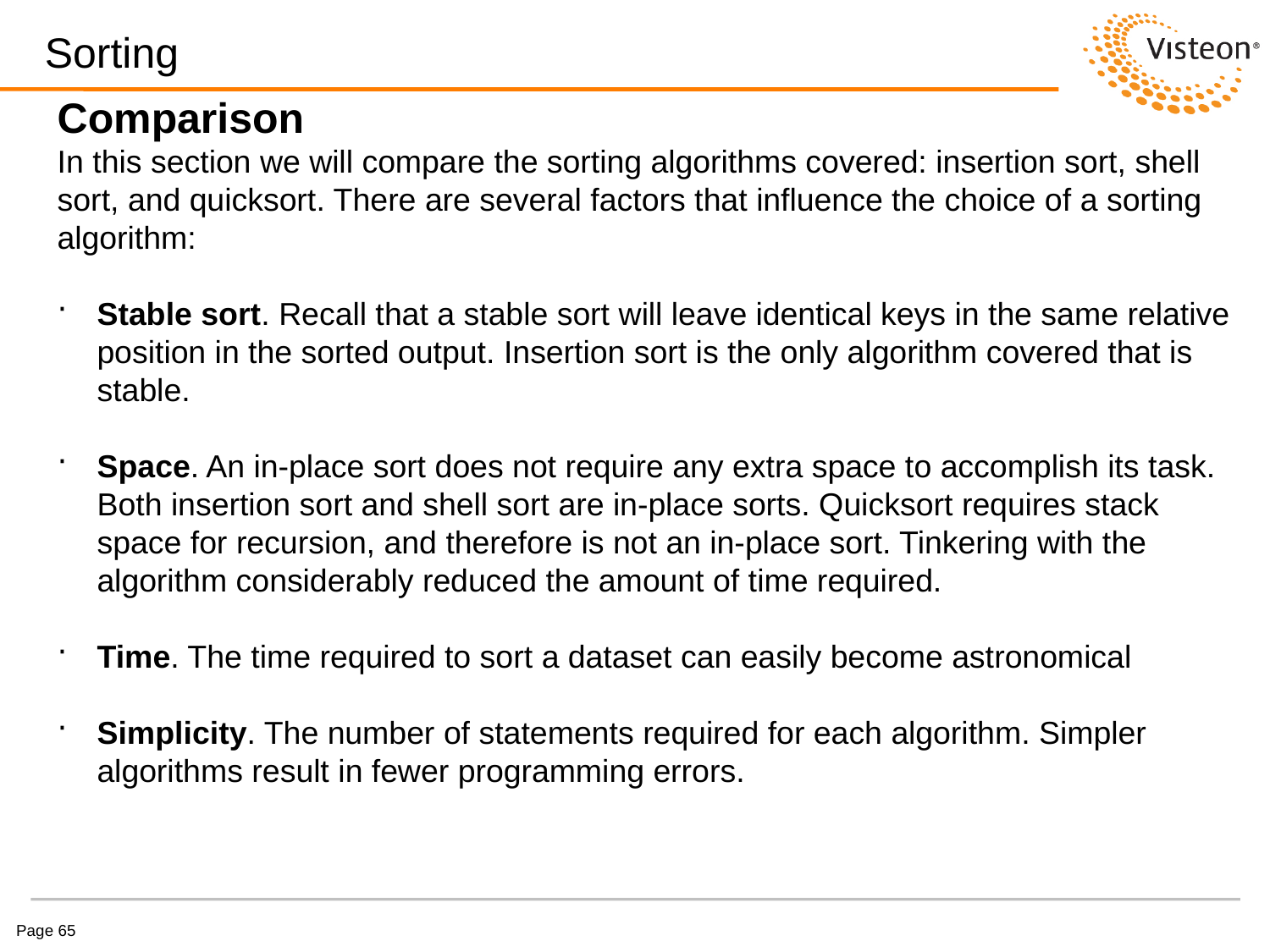

# Sorting
Comparison
In this section we will compare the sorting algorithms covered: insertion sort, shell sort, and quicksort. There are several factors that influence the choice of a sorting algorithm:

Stable sort. Recall that a stable sort will leave identical keys in the same relative position in the sorted output. Insertion sort is the only algorithm covered that is stable.

Space. An in-place sort does not require any extra space to accomplish its task. Both insertion sort and shell sort are in-place sorts. Quicksort requires stack space for recursion, and therefore is not an in-place sort. Tinkering with the algorithm considerably reduced the amount of time required.

Time. The time required to sort a dataset can easily become astronomical

Simplicity. The number of statements required for each algorithm. Simpler algorithms result in fewer programming errors.

Page 65